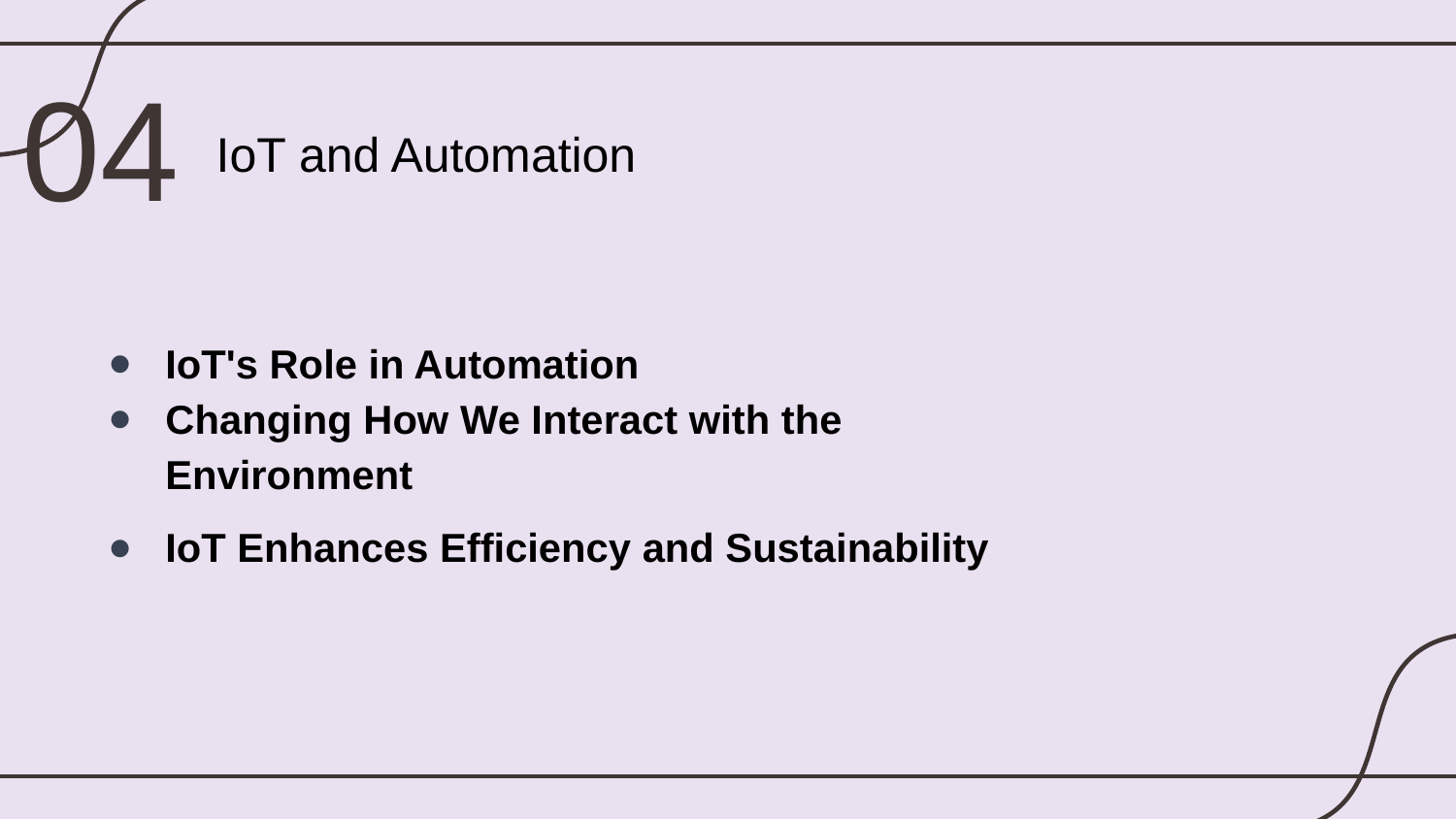

04
# IoT and Automation

IoT's Role in Automation
Changing How We Interact with the Environment
IoT Enhances Efficiency and Sustainability